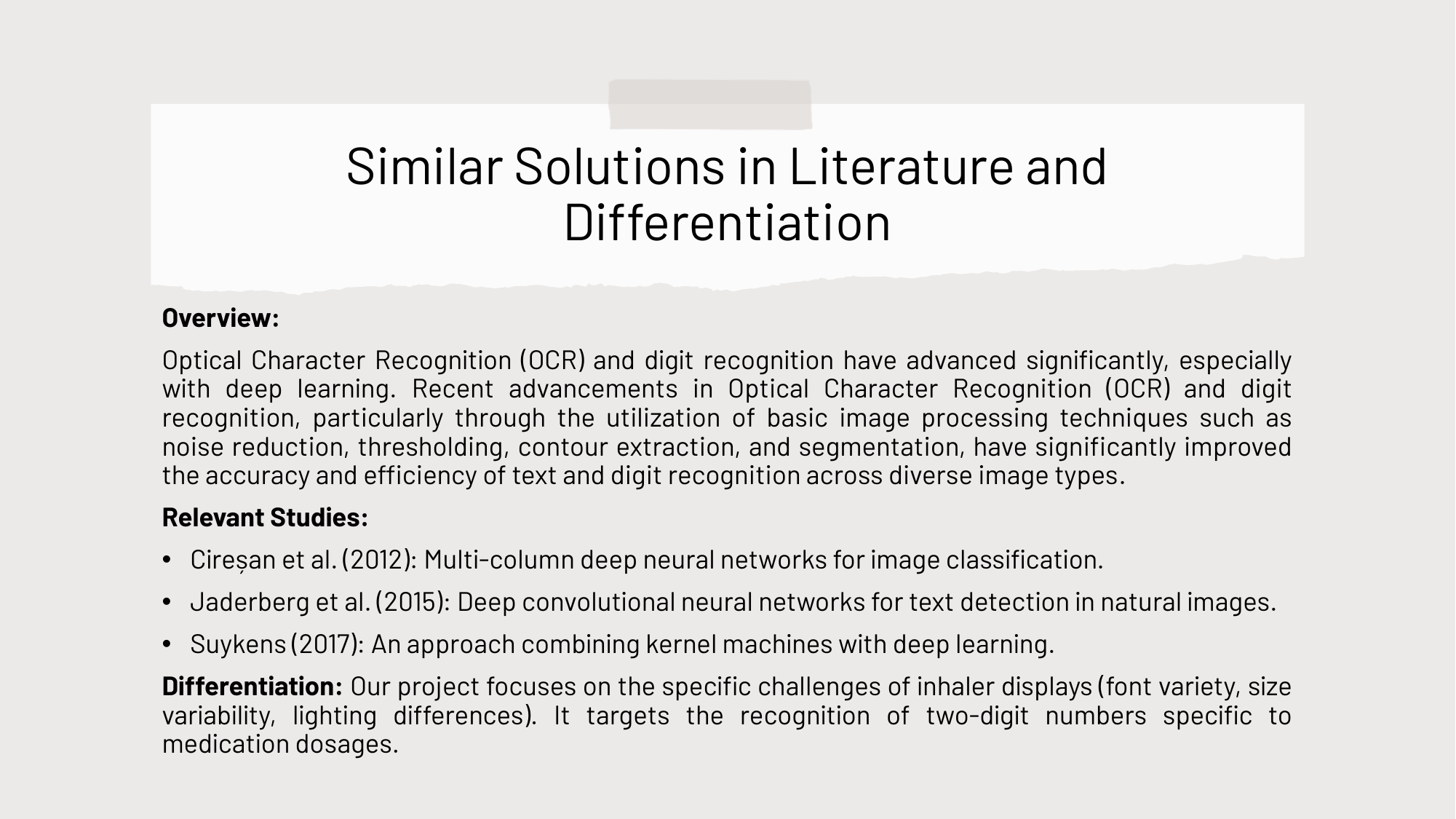

# Similar Solutions in Literature and Differentiation
Overview:
Optical Character Recognition (OCR) and digit recognition have advanced significantly, especially with deep learning. Recent advancements in Optical Character Recognition (OCR) and digit recognition, particularly through the utilization of basic image processing techniques such as noise reduction, thresholding, contour extraction, and segmentation, have significantly improved the accuracy and efficiency of text and digit recognition across diverse image types.
Relevant Studies:
Cireșan et al. (2012): Multi-column deep neural networks for image classification.
Jaderberg et al. (2015): Deep convolutional neural networks for text detection in natural images.
Suykens (2017): An approach combining kernel machines with deep learning.
Differentiation: Our project focuses on the specific challenges of inhaler displays (font variety, size variability, lighting differences). It targets the recognition of two-digit numbers specific to medication dosages.